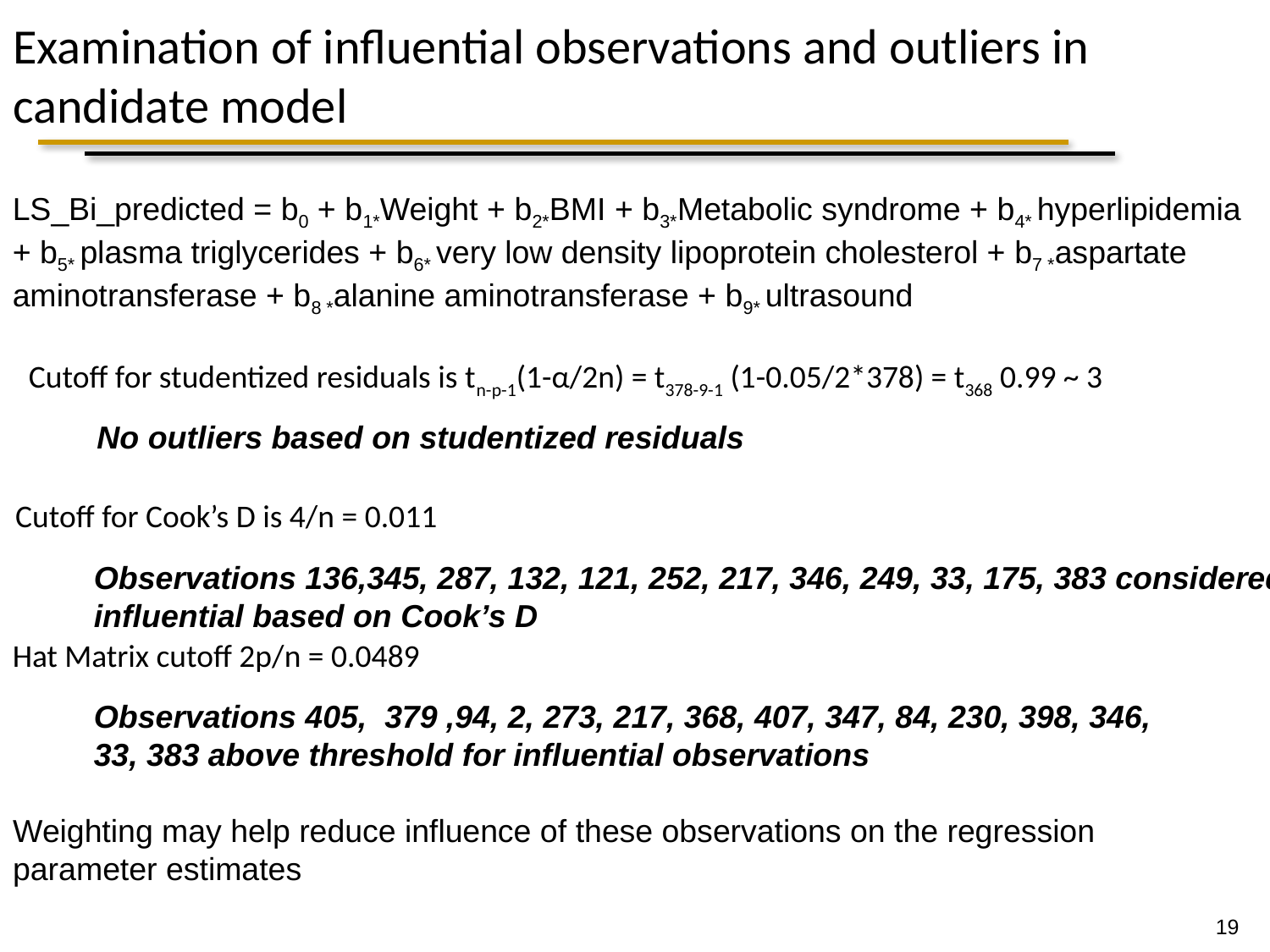

# Examination of influential observations and outliers in candidate model
LS_Bi_predicted = b0 + b1*Weight + b2*BMI + b3*Metabolic syndrome + b4* hyperlipidemia + b5* plasma triglycerides + b6* very low density lipoprotein cholesterol + b7 *aspartate aminotransferase + b8 *alanine aminotransferase + b9* ultrasound

Cutoff for studentized residuals is tn-p-1(1-α/2n) = t378-9-1 (1-0.05/2*378) = t368 0.99 ~ 3
No outliers based on studentized residuals
Cutoff for Cook’s D is 4/n = 0.011
Observations 136,345, 287, 132, 121, 252, 217, 346, 249, 33, 175, 383 considered influential based on Cook’s D

Hat Matrix cutoff 2p/n = 0.0489
Observations 405,  379 ,94, 2, 273, 217, 368, 407, 347, 84, 230, 398, 346, 33, 383 above threshold for influential observations

Weighting may help reduce influence of these observations on the regression parameter estimates